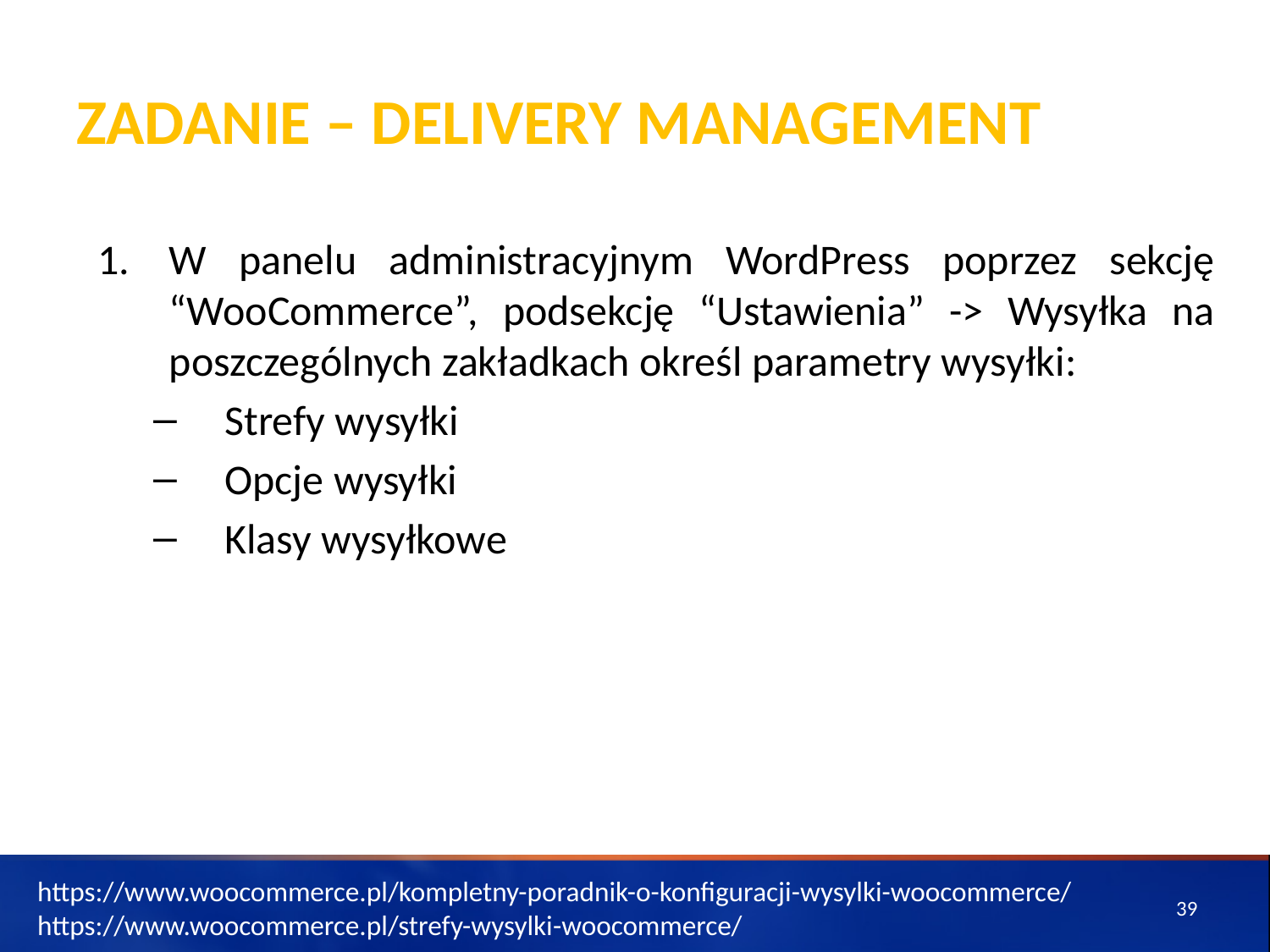

# ZADANIE – Delivery management
W panelu administracyjnym WordPress poprzez sekcję “WooCommerce”, podsekcję “Ustawienia” -> Wysyłka na poszczególnych zakładkach określ parametry wysyłki:
Strefy wysyłki
Opcje wysyłki
Klasy wysyłkowe

https://www.woocommerce.pl/kompletny-poradnik-o-konfiguracji-wysylki-woocommerce/
https://www.woocommerce.pl/strefy-wysylki-woocommerce/
39